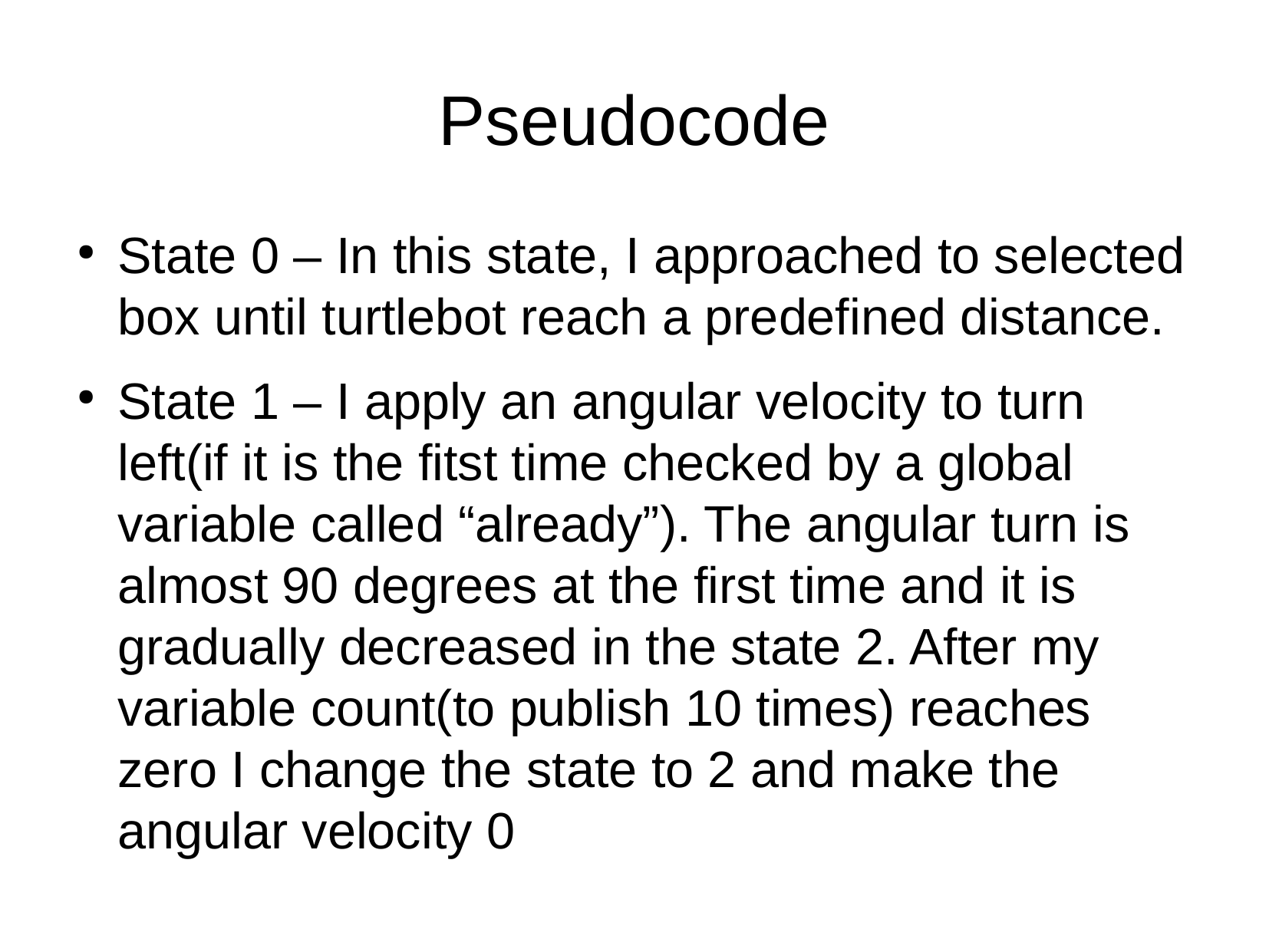

Pseudocode
State 0 – In this state, I approached to selected box until turtlebot reach a predefined distance.
State 1 – I apply an angular velocity to turn left(if it is the fitst time checked by a global variable called “already”). The angular turn is almost 90 degrees at the first time and it is gradually decreased in the state 2. After my variable count(to publish 10 times) reaches zero I change the state to 2 and make the angular velocity 0